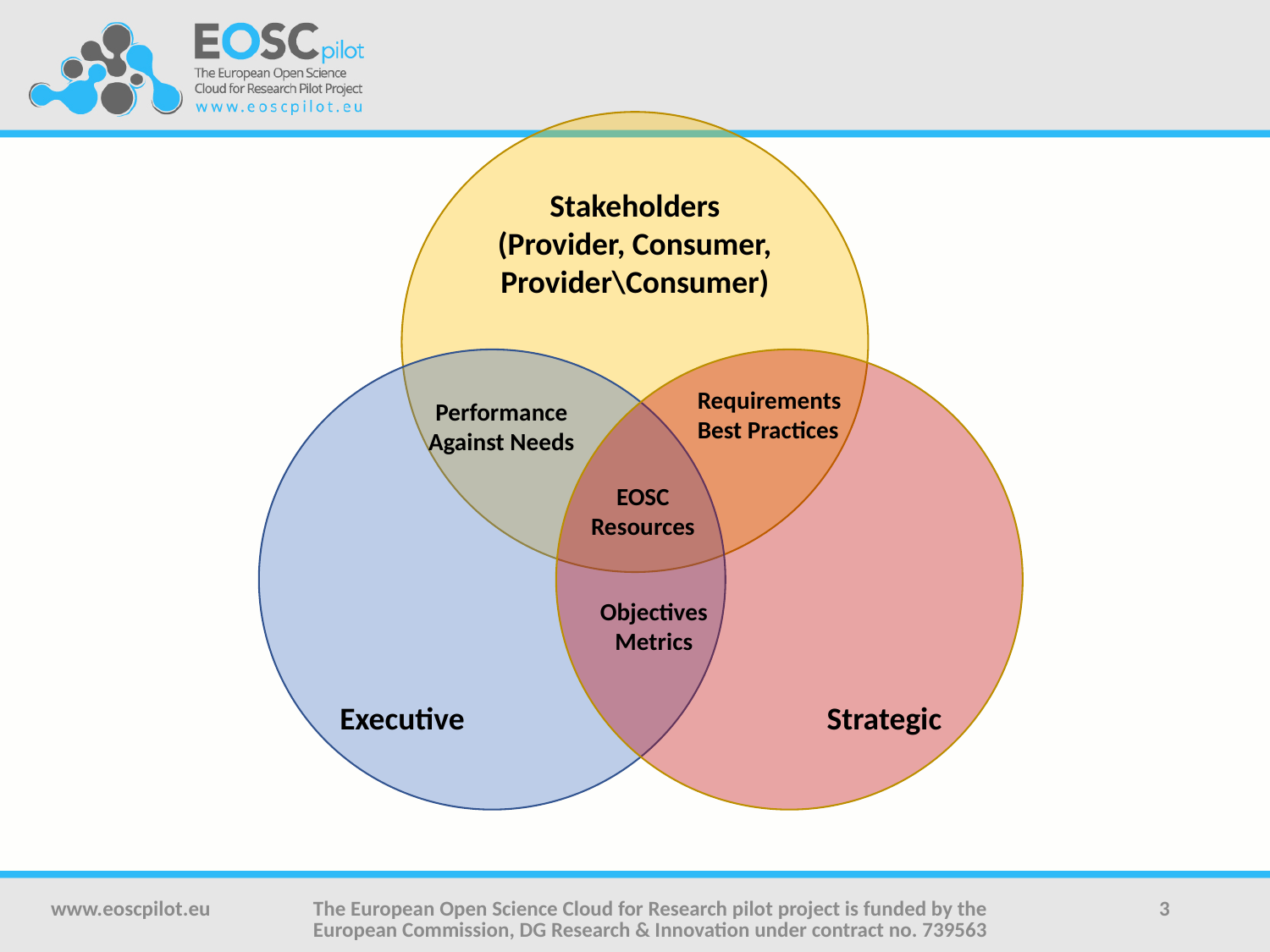

Stakeholders
(Provider, Consumer, Provider\Consumer)
Executive
Strategic
Requirements
Best Practices
Performance Against Needs
EOSC Resources
Objectives
Metrics
www.eoscpilot.eu
The European Open Science Cloud for Research pilot project is funded by the European Commission, DG Research & Innovation under contract no. 739563
3